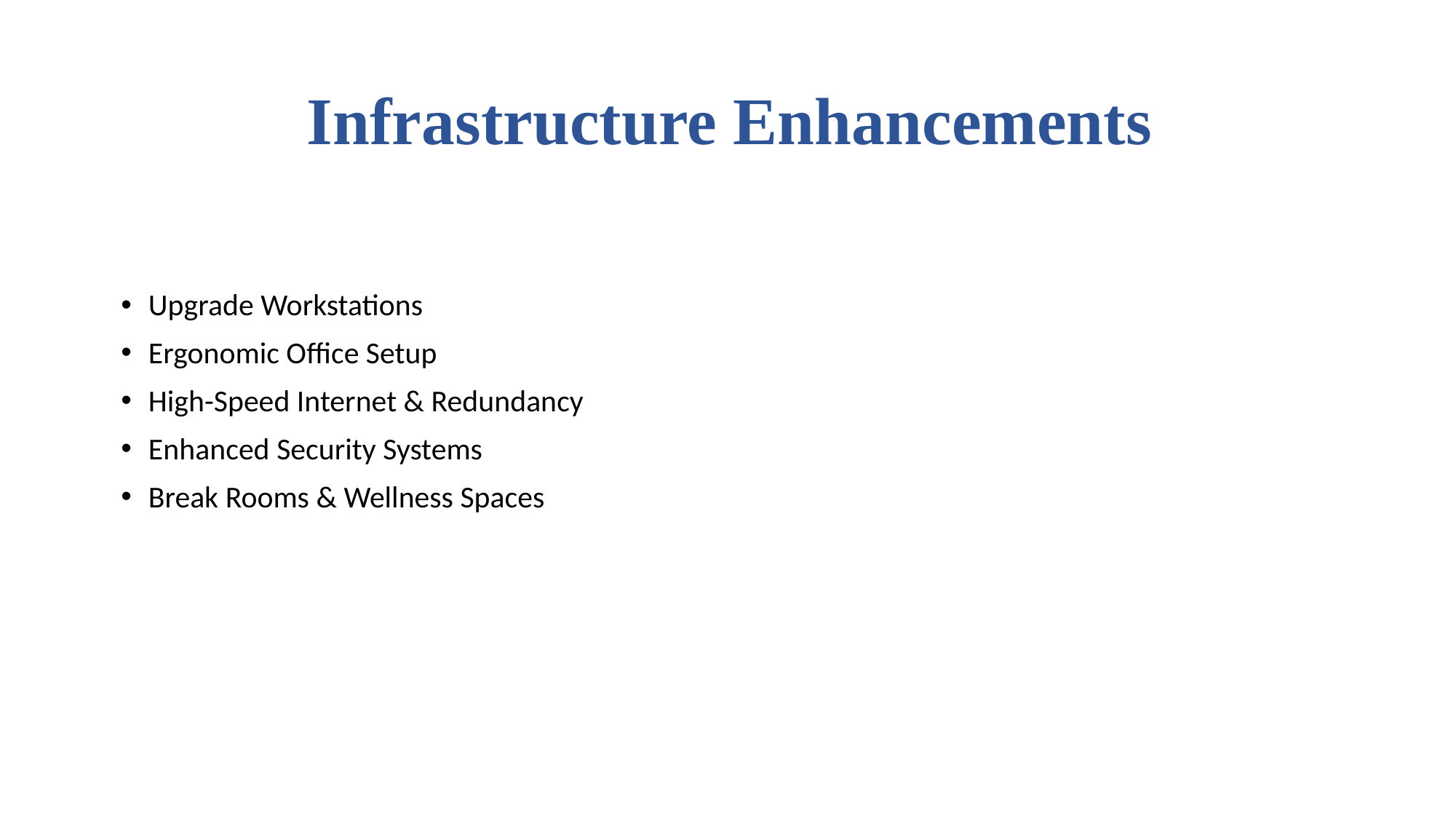

# Infrastructure Enhancements

Upgrade Workstations
Ergonomic Office Setup
High-Speed Internet & Redundancy
Enhanced Security Systems
Break Rooms & Wellness Spaces